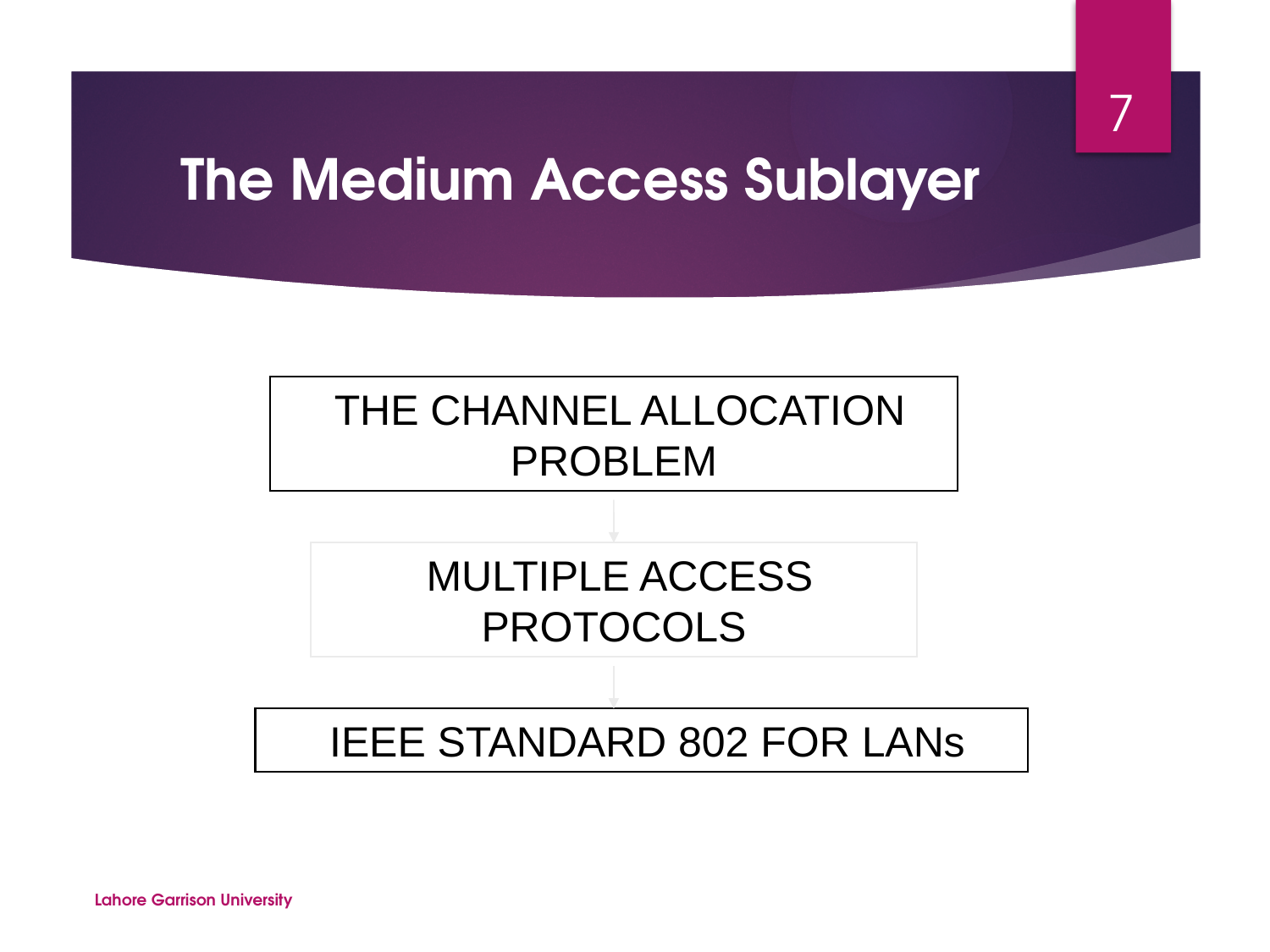

7
# The Medium Access Sublayer
 THE CHANNEL ALLOCATION PROBLEM

 MULTIPLE ACCESS PROTOCOLS
 IEEE STANDARD 802 FOR LANs
Lahore Garrison University